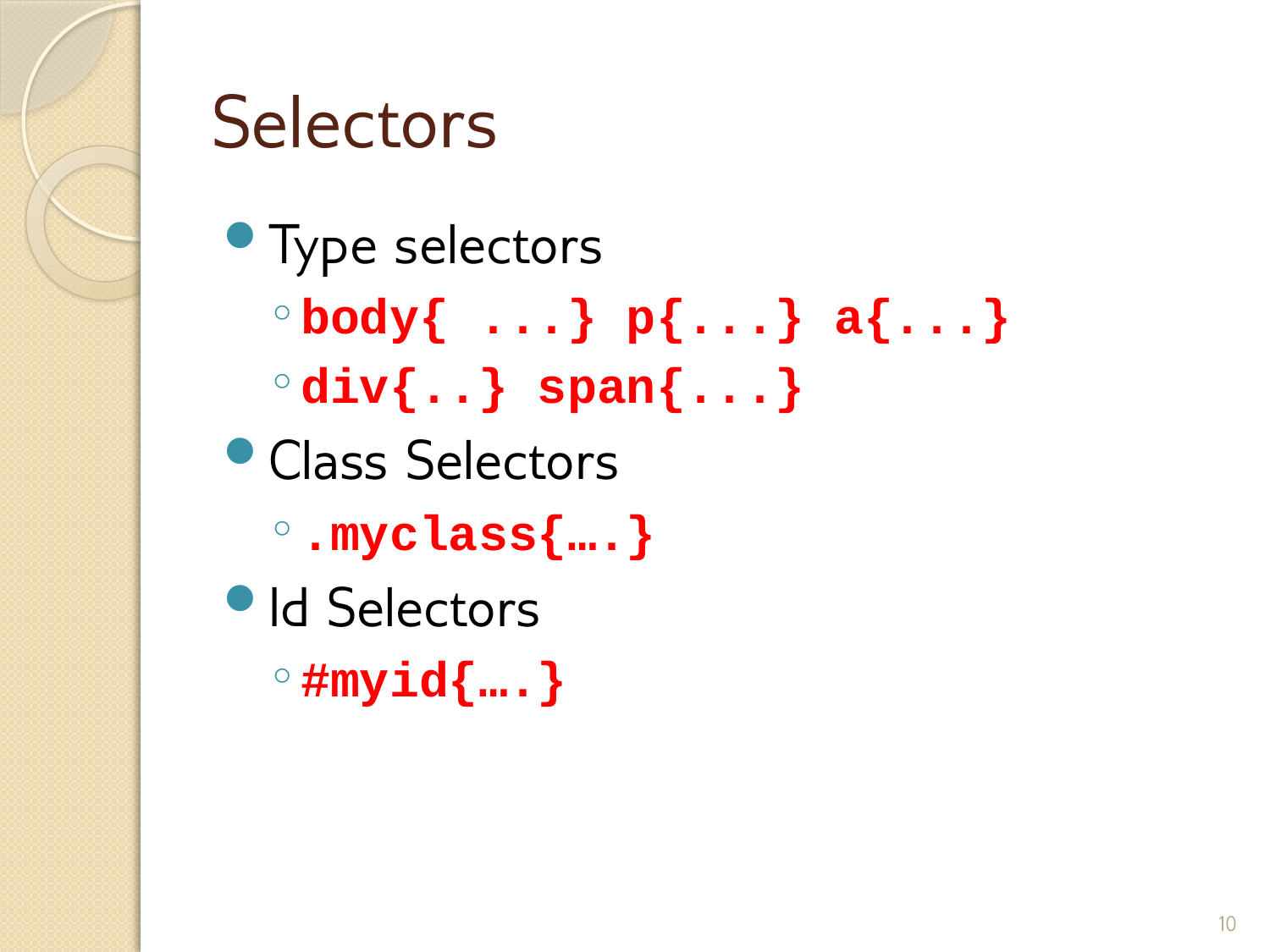

# Selectors
Type selectors
body{ ...} p{...} a{...}
div{..} span{...}
Class Selectors
.myclass{….}
Id Selectors
#myid{….}
10